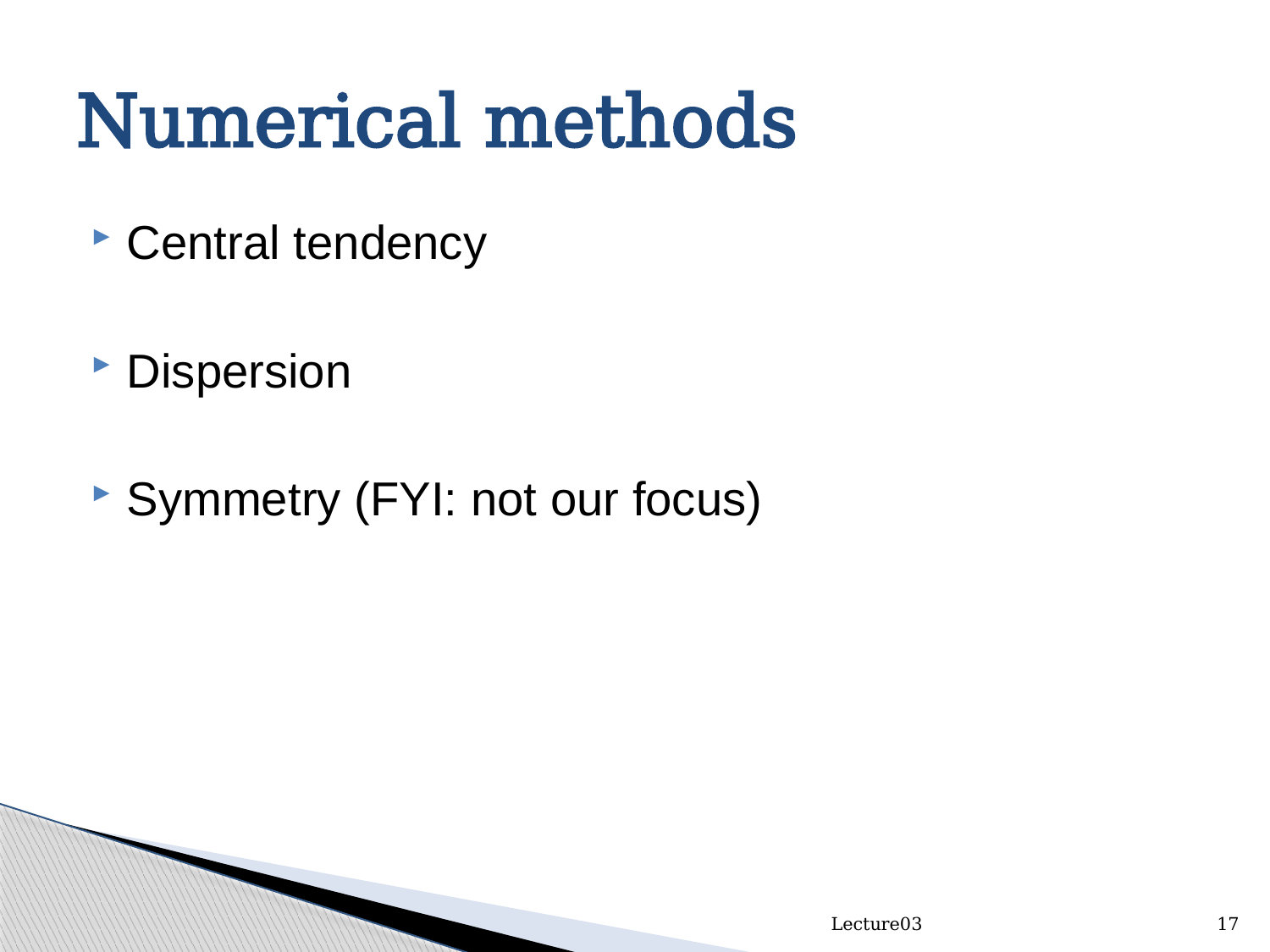

# Numerical methods
Central tendency

Dispersion

Symmetry (FYI: not our focus)

Lecture03
17